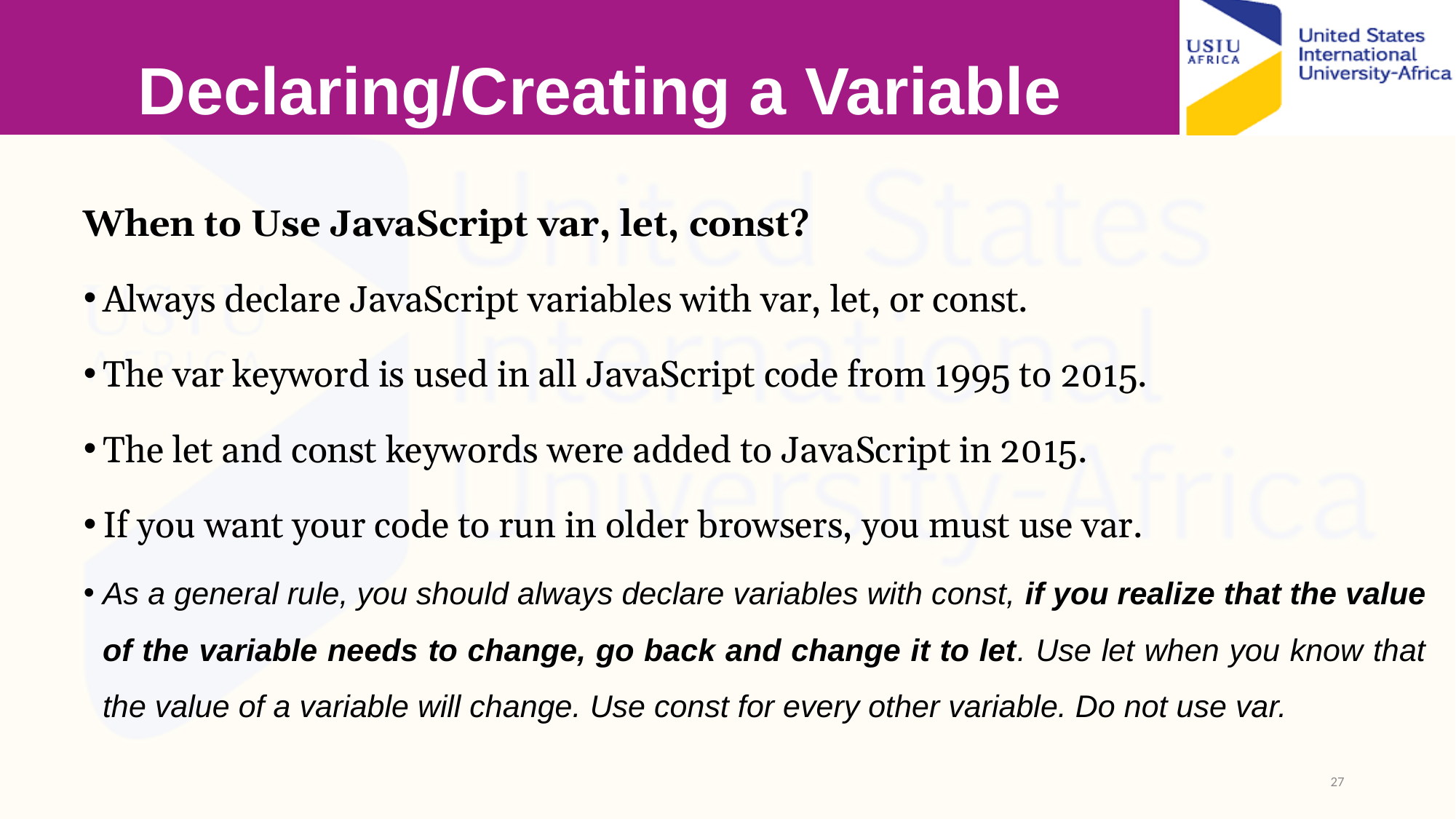

# Declaring/Creating a Variable
When to Use JavaScript var, let, const?
Always declare JavaScript variables with var, let, or const.
The var keyword is used in all JavaScript code from 1995 to 2015.
The let and const keywords were added to JavaScript in 2015.
If you want your code to run in older browsers, you must use var.
As a general rule, you should always declare variables with const, if you realize that the value of the variable needs to change, go back and change it to let. Use let when you know that the value of a variable will change. Use const for every other variable. Do not use var.
27